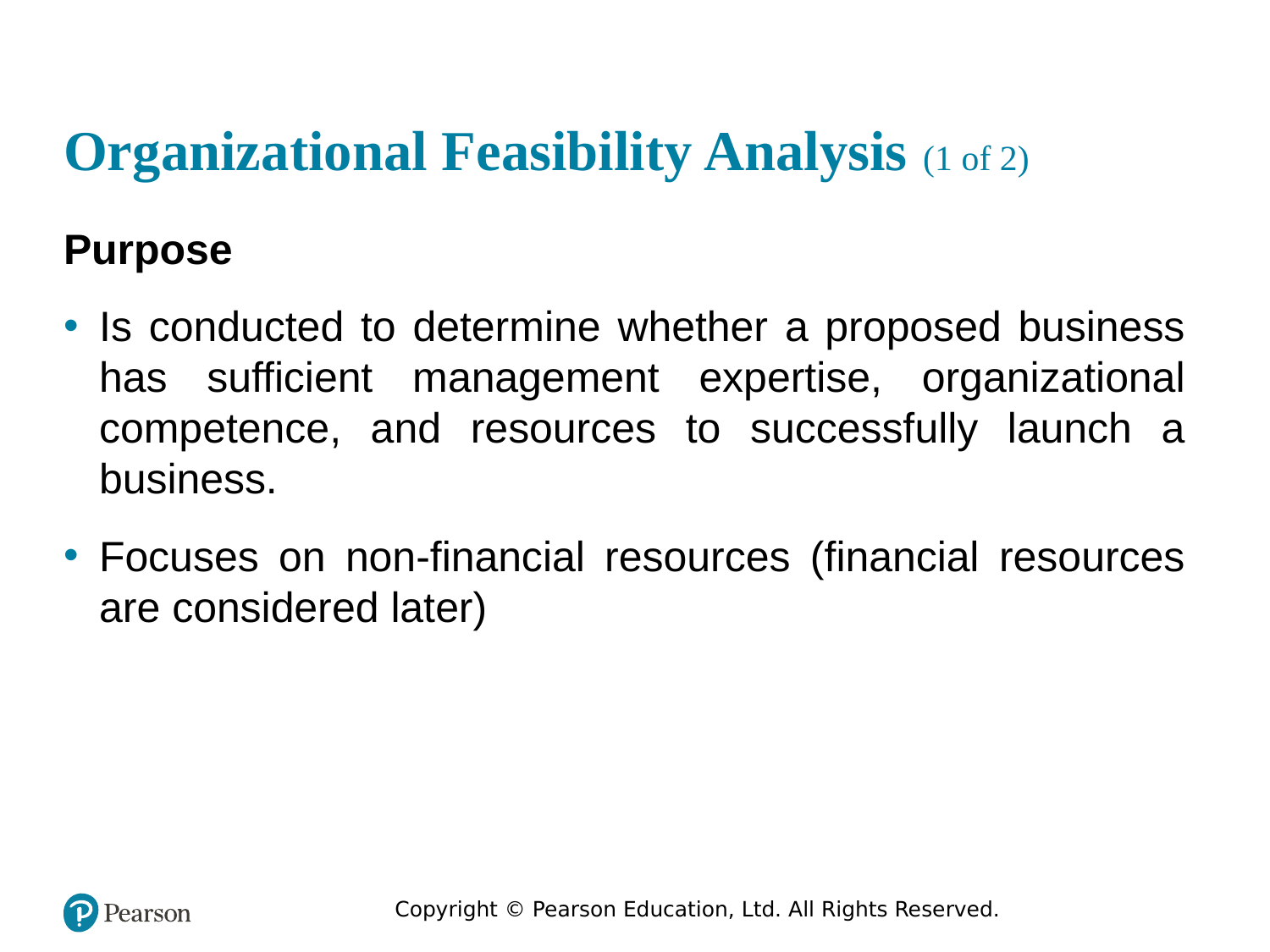

# Organizational Feasibility Analysis (1 of 2)
Purpose
Is conducted to determine whether a proposed business has sufficient management expertise, organizational competence, and resources to successfully launch a business.
Focuses on non-financial resources (financial resources are considered later)